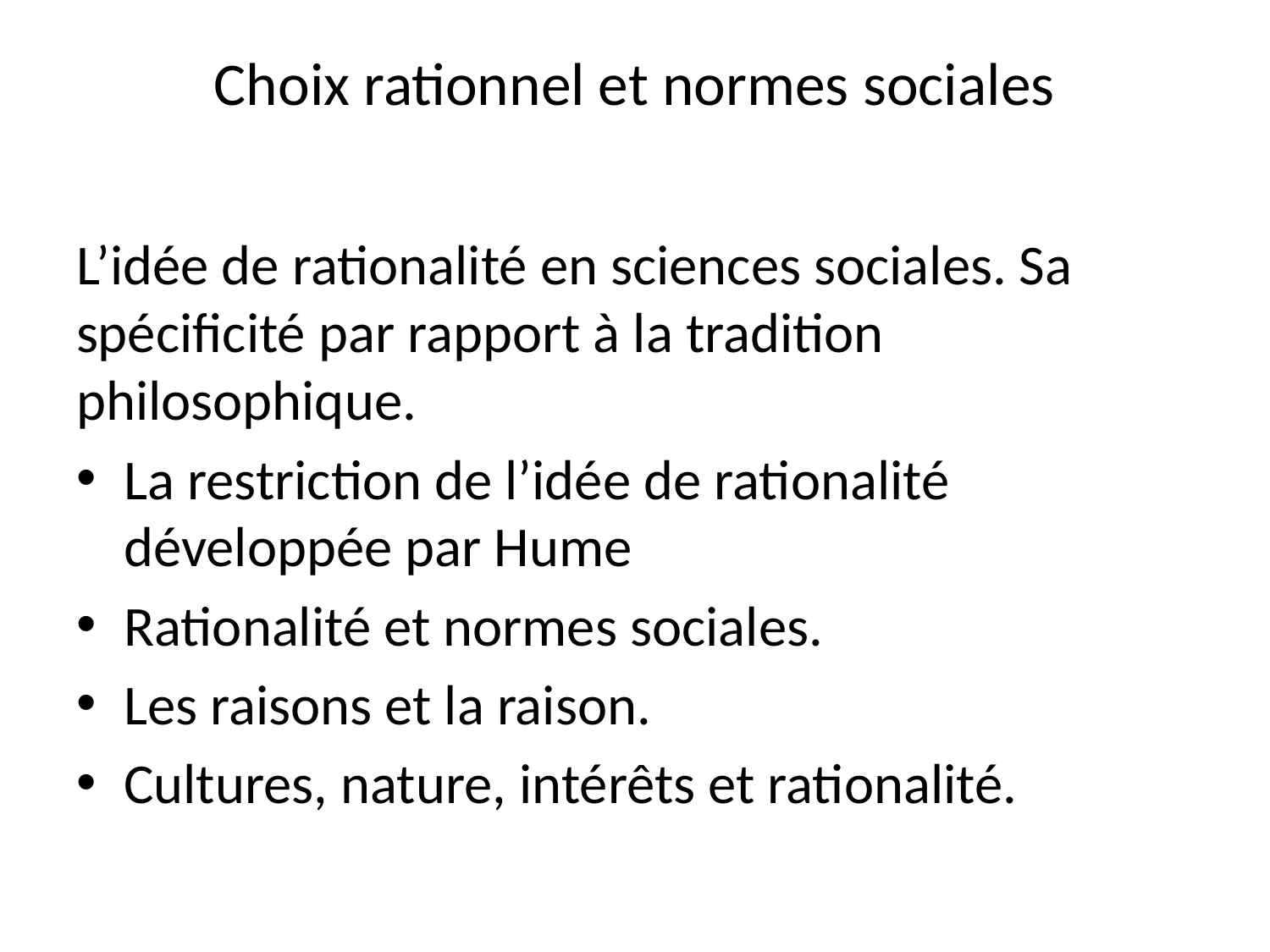

# Choix rationnel et normes sociales
L’idée de rationalité en sciences sociales. Sa spécificité par rapport à la tradition philosophique.
La restriction de l’idée de rationalité développée par Hume
Rationalité et normes sociales.
Les raisons et la raison.
Cultures, nature, intérêts et rationalité.